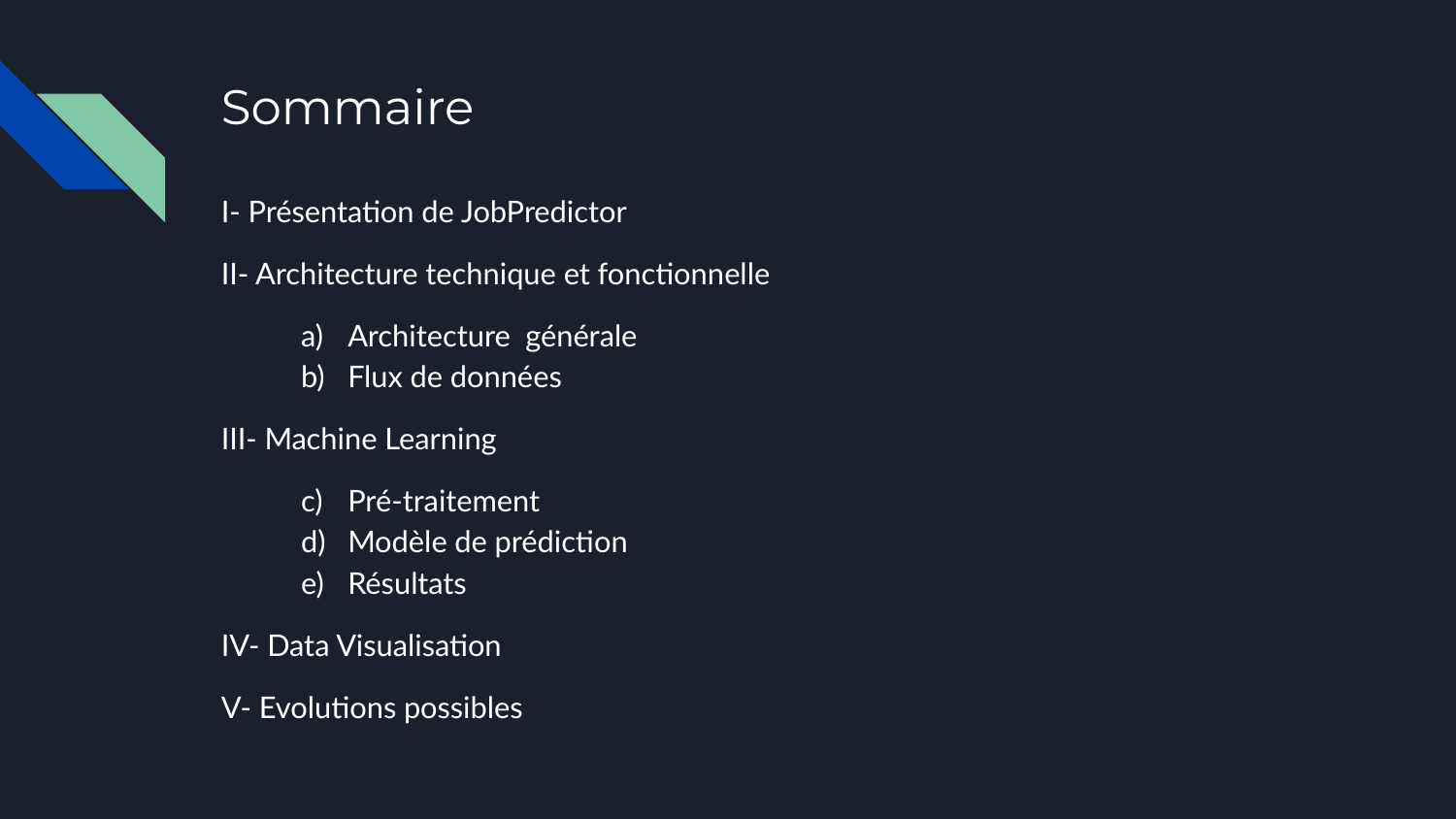

# Sommaire
I- Présentation de JobPredictor
II- Architecture technique et fonctionnelle
Architecture  générale
Flux de données
III- Machine Learning
Pré-traitement
Modèle de prédiction
Résultats
IV- Data Visualisation
V- Evolutions possibles